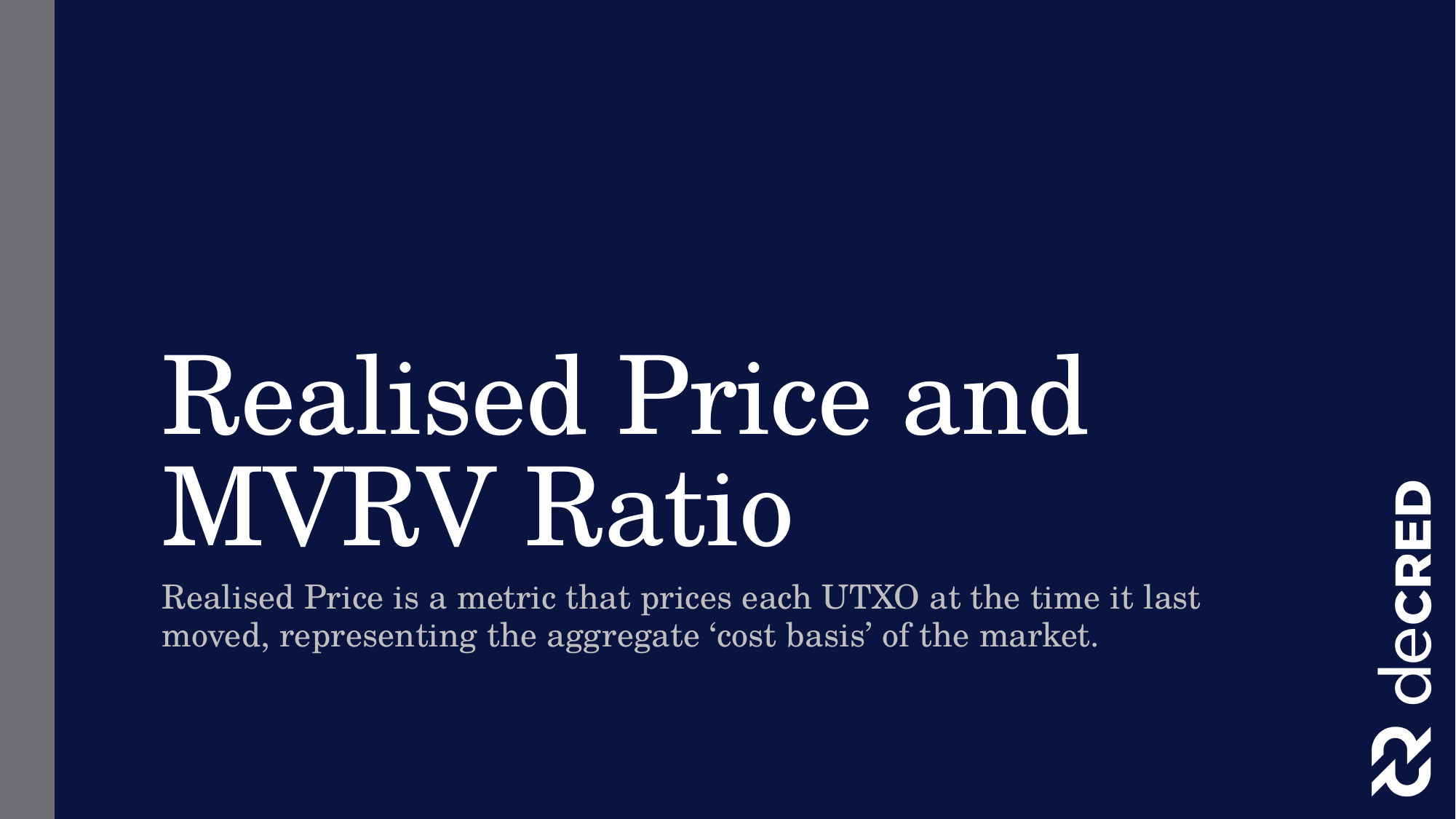

# Realised Price and MVRV Ratio
Realised Price is a metric that prices each UTXO at the time it last moved, representing the aggregate ‘cost basis’ of the market.